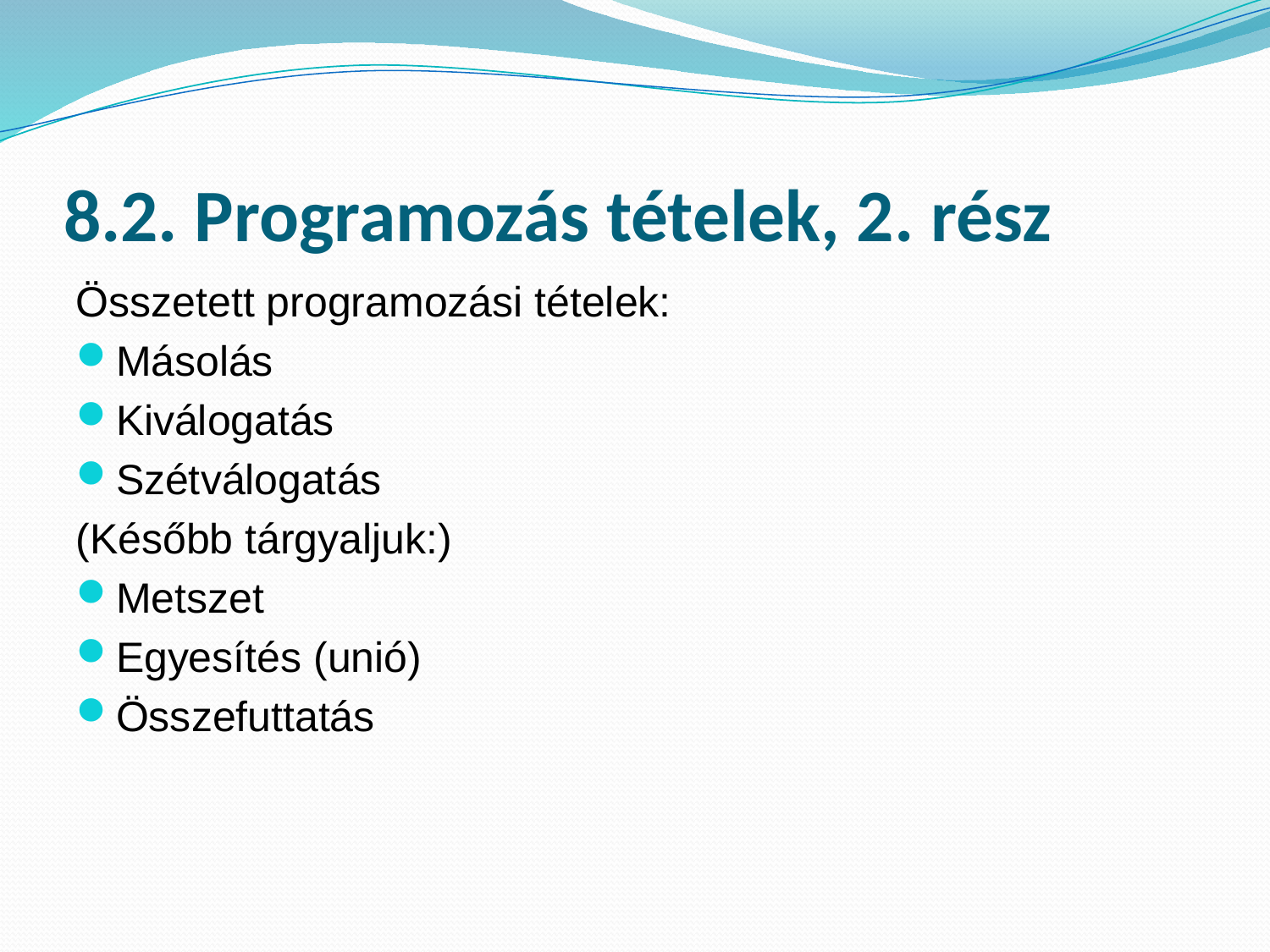

# 8.2. Programozás tételek, 2. rész
Összetett programozási tételek:
Másolás
Kiválogatás
Szétválogatás
(Később tárgyaljuk:)
Metszet
Egyesítés (unió)
Összefuttatás